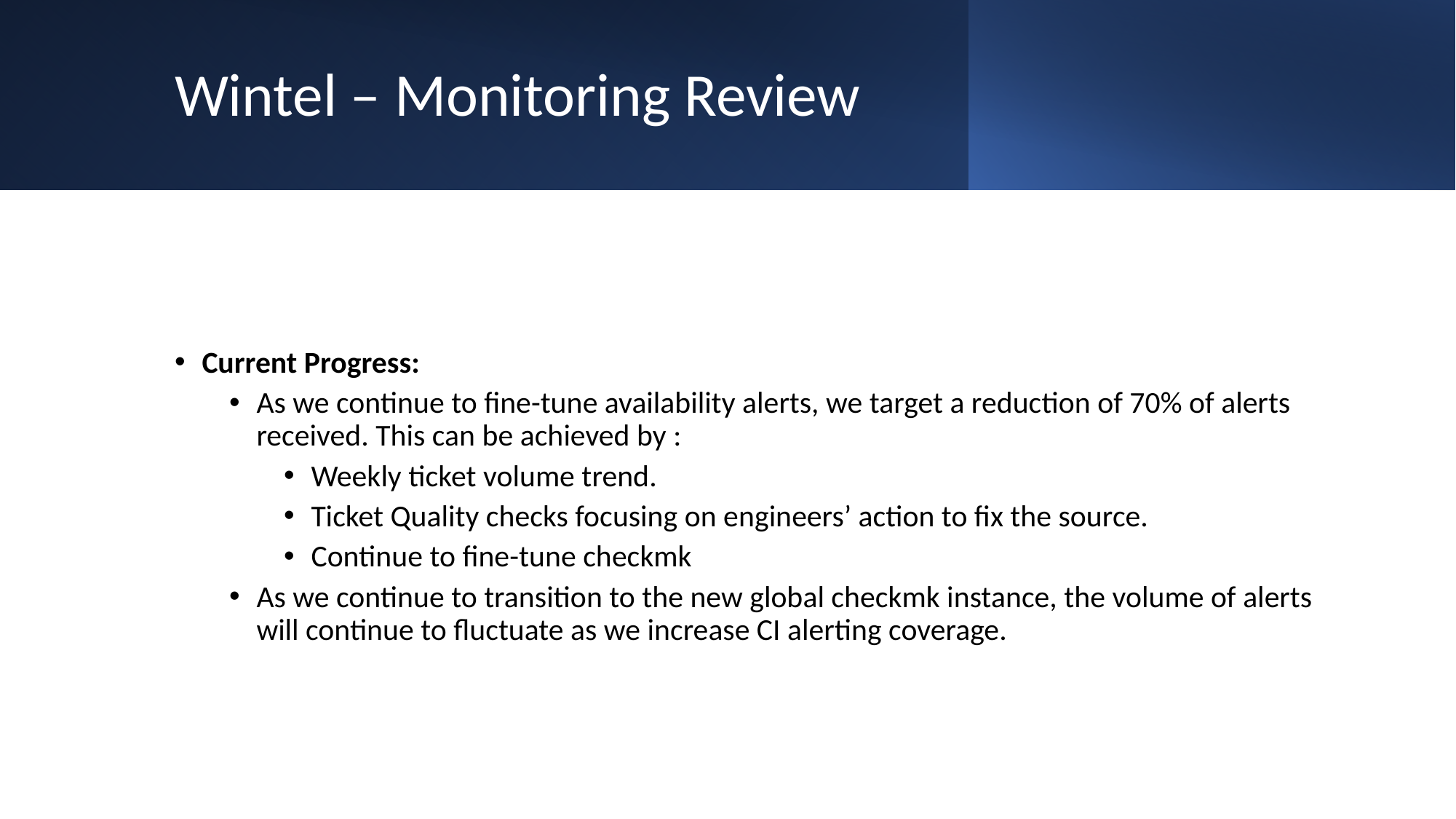

Wintel – Monitoring Review
Current Progress:
As we continue to fine-tune availability alerts, we target a reduction of 70% of alerts received. This can be achieved by :
Weekly ticket volume trend.
Ticket Quality checks focusing on engineers’ action to fix the source.
Continue to fine-tune checkmk
As we continue to transition to the new global checkmk instance, the volume of alerts will continue to fluctuate as we increase CI alerting coverage.